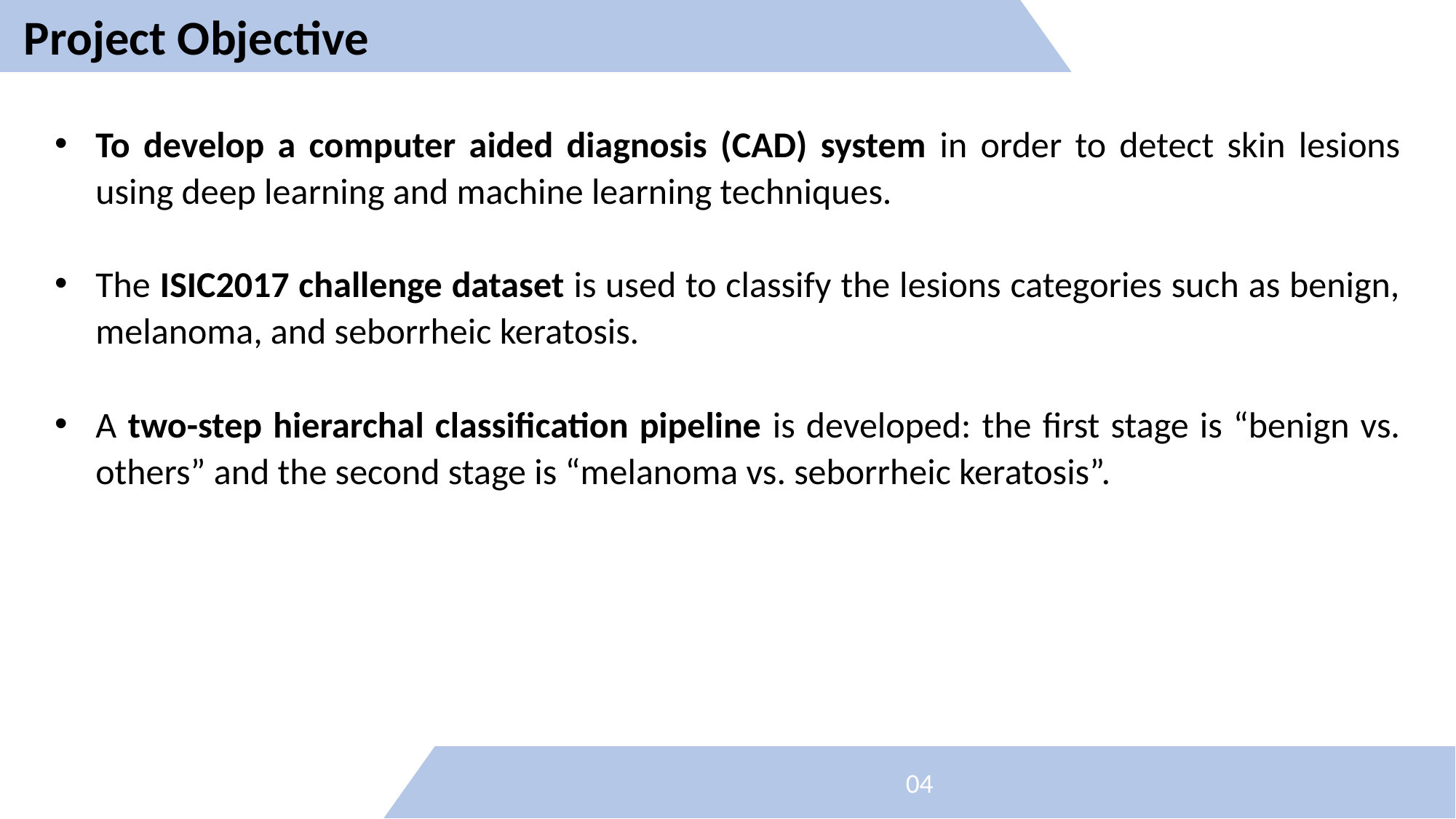

04
Project Objective
To develop a computer aided diagnosis (CAD) system in order to detect skin lesions using deep learning and machine learning techniques.

The ISIC2017 challenge dataset is used to classify the lesions categories such as benign, melanoma, and seborrheic keratosis.

A two-step hierarchal classification pipeline is developed: the first stage is “benign vs. others” and the second stage is “melanoma vs. seborrheic keratosis”.